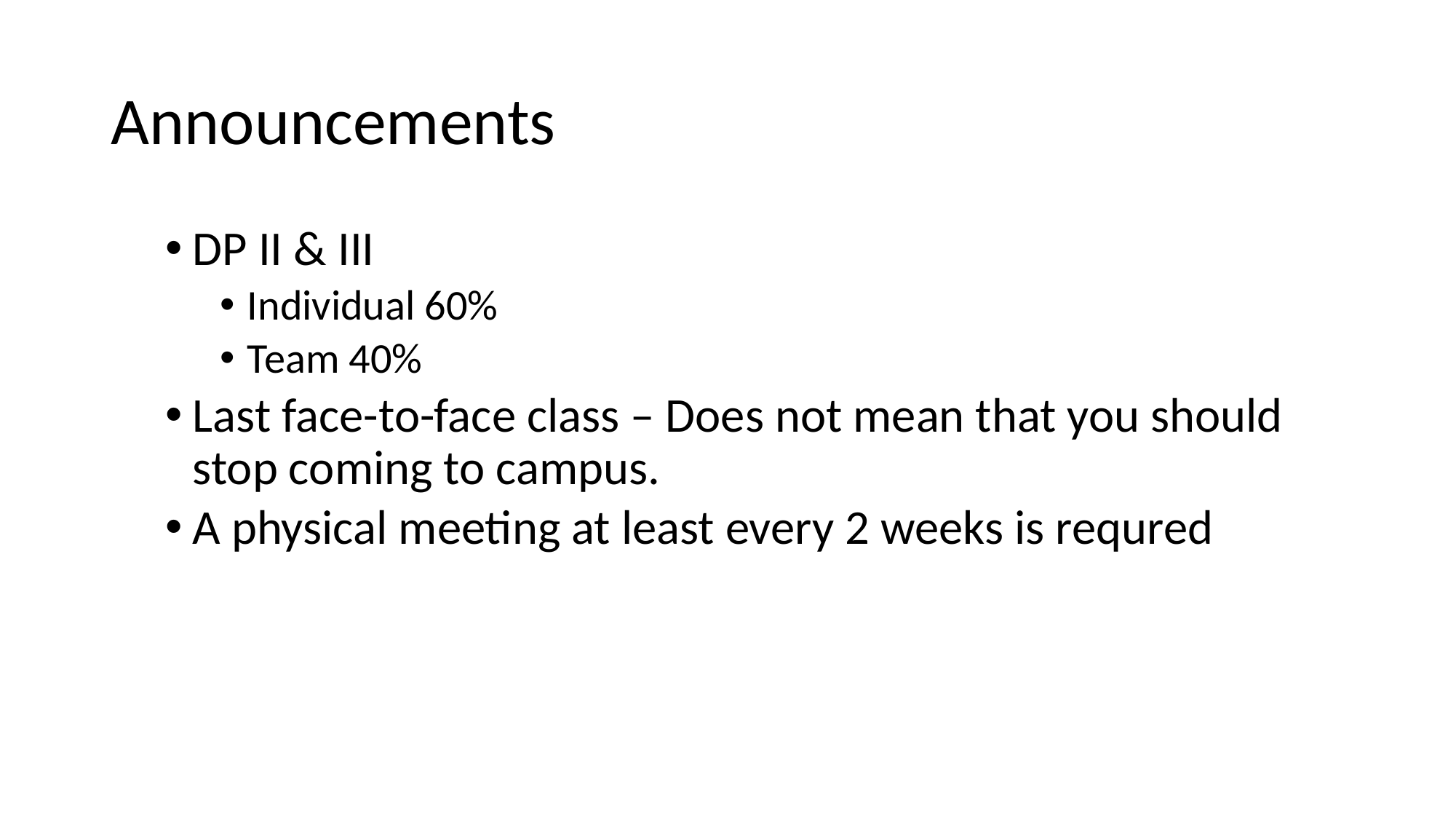

# Announcements
DP II & III
Individual 60%
Team 40%
Last face-to-face class – Does not mean that you should stop coming to campus.
A physical meeting at least every 2 weeks is requred